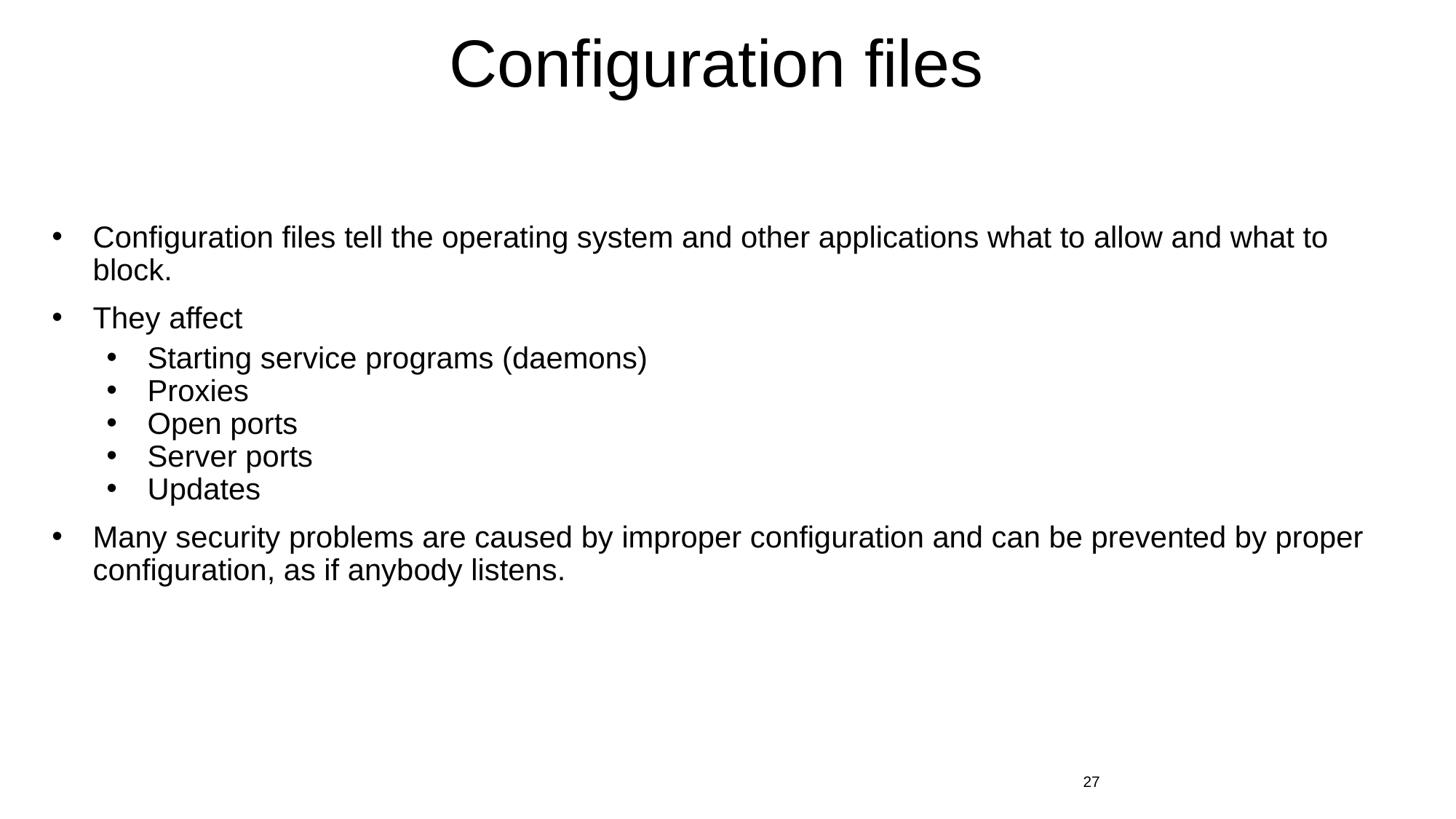

# Configuration files
Configuration files tell the operating system and other applications what to allow and what to block.
They affect
Starting service programs (daemons)
Proxies
Open ports
Server ports
Updates
Many security problems are caused by improper configuration and can be prevented by proper configuration, as if anybody listens.
27